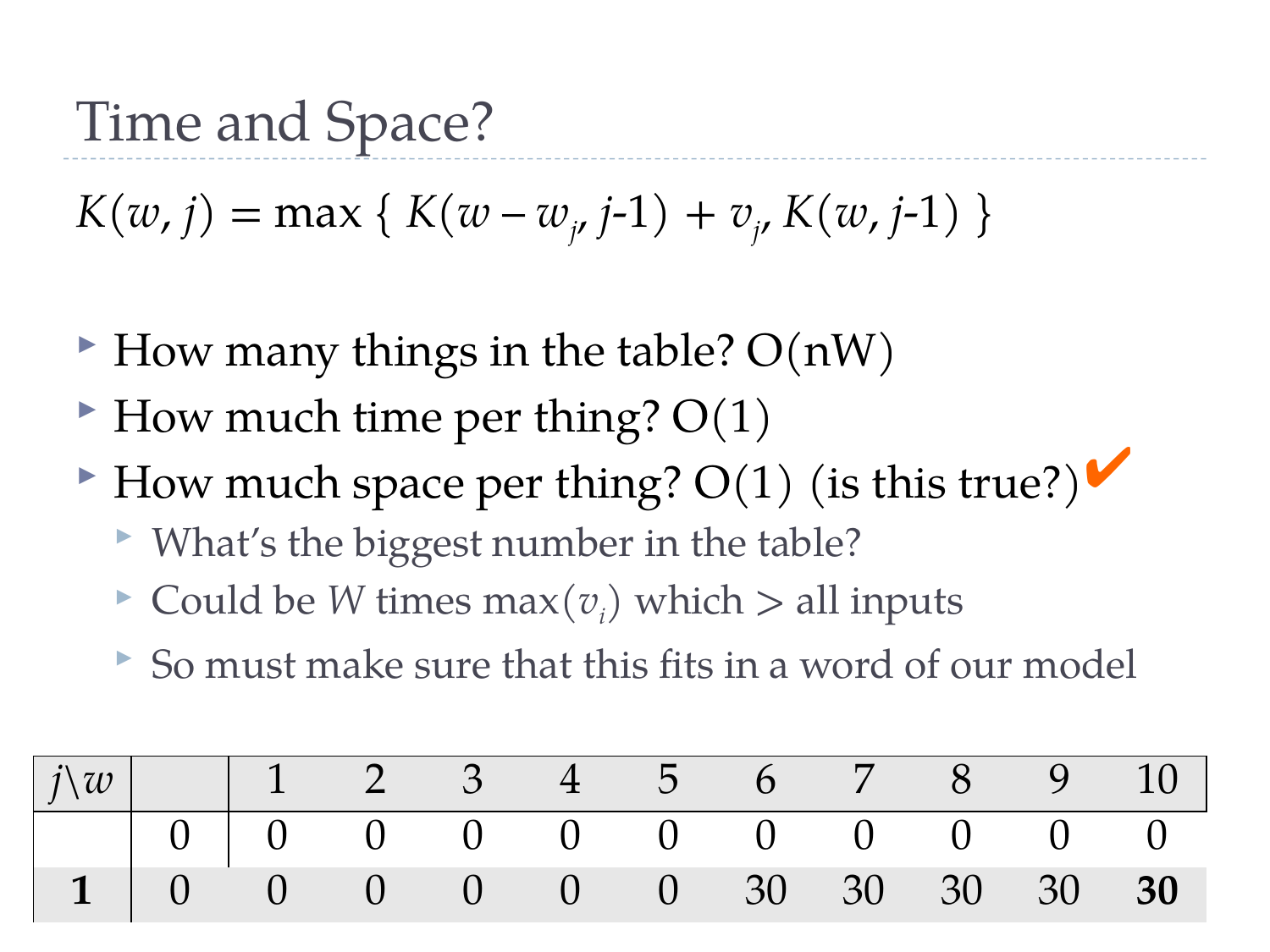

# Time and Space?
K(w, j) = max { K(w – wj, j-1) + vj, K(w, j-1) }

How many things in the table? O(nW)
How much time per thing? O(1)
How much space per thing? O(1) (is this true?)
What’s the biggest number in the table?
Could be W times max(vi) which > all inputs
So must make sure that this fits in a word of our model

✔
| j\w |  | 1 | 2 | 3 | 4 | 5 | 6 | 7 | 8 | 9 | 10 |
| --- | --- | --- | --- | --- | --- | --- | --- | --- | --- | --- | --- |
|  | 0 | 0 | 0 | 0 | 0 | 0 | 0 | 0 | 0 | 0 | 0 |
| 1 | 0 | 0 | 0 | 0 | 0 | 0 | 30 | 30 | 30 | 30 | 30 |